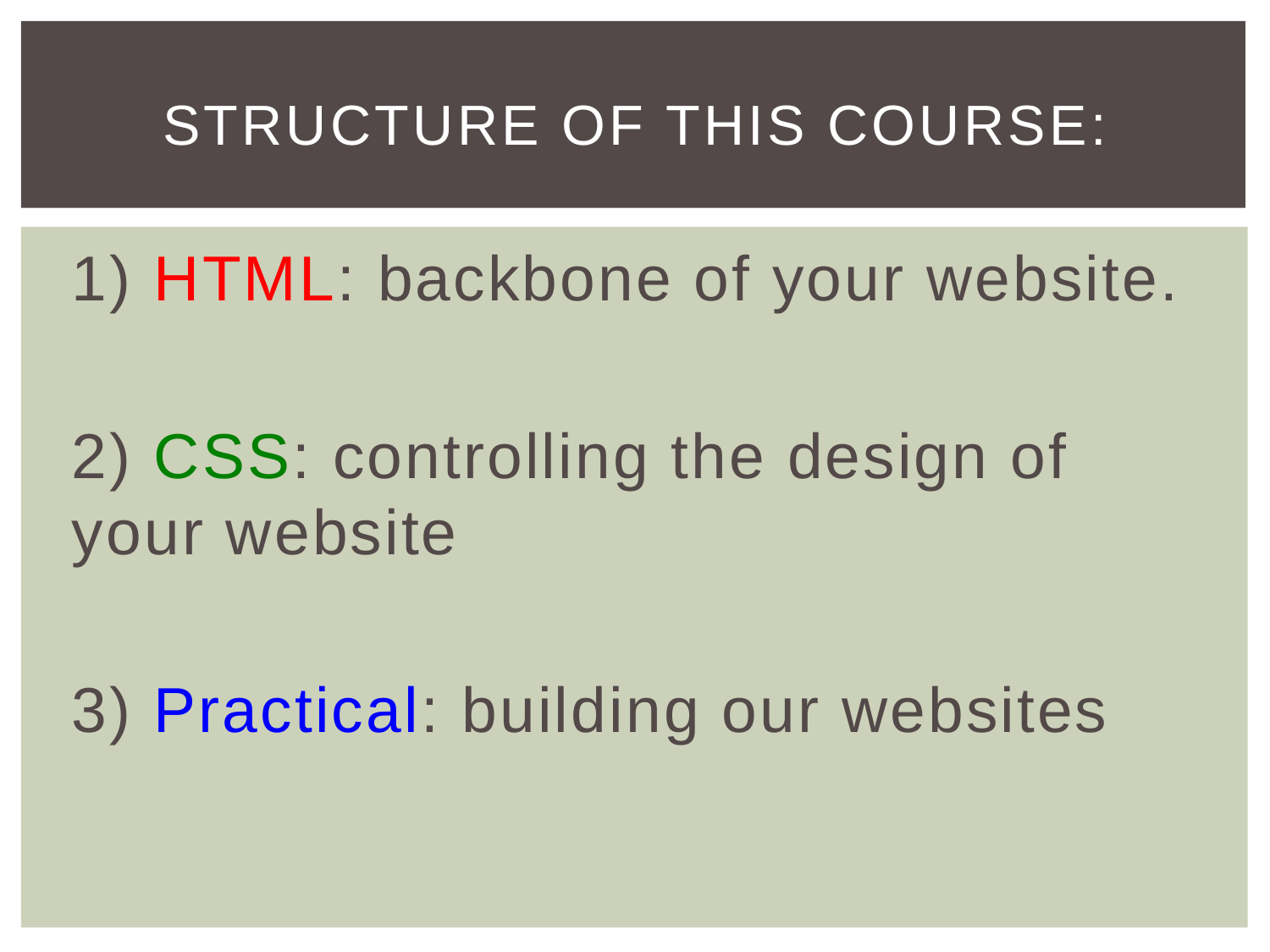

# Structure of this course:
1) HTML: backbone of your website.

2) CSS: controlling the design of your website

3) Practical: building our websites